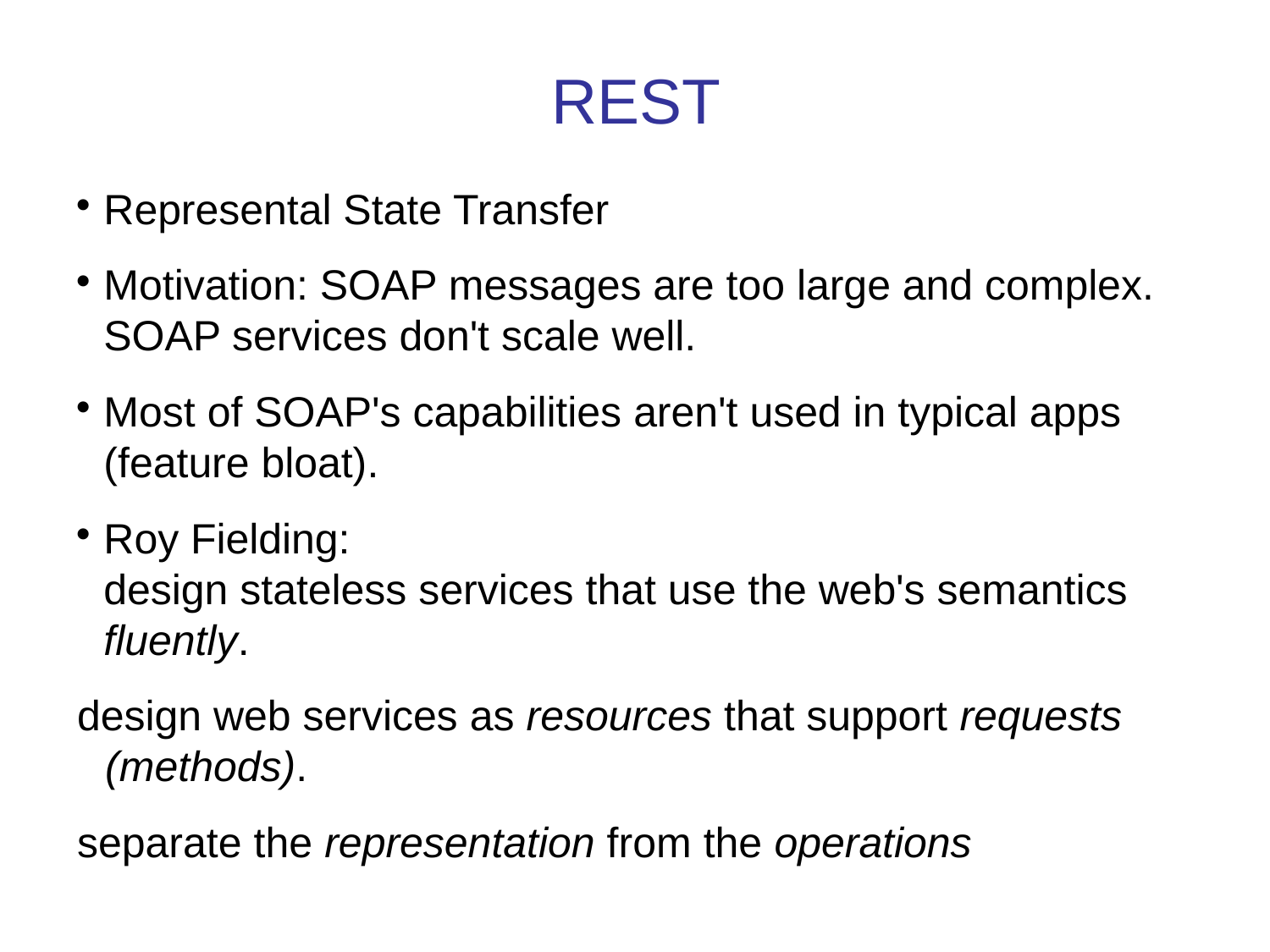

REST
Represental State Transfer
Motivation: SOAP messages are too large and complex. SOAP services don't scale well.
Most of SOAP's capabilities aren't used in typical apps (feature bloat).
Roy Fielding:
design stateless services that use the web's semantics fluently.
design web services as resources that support requests (methods).
separate the representation from the operations